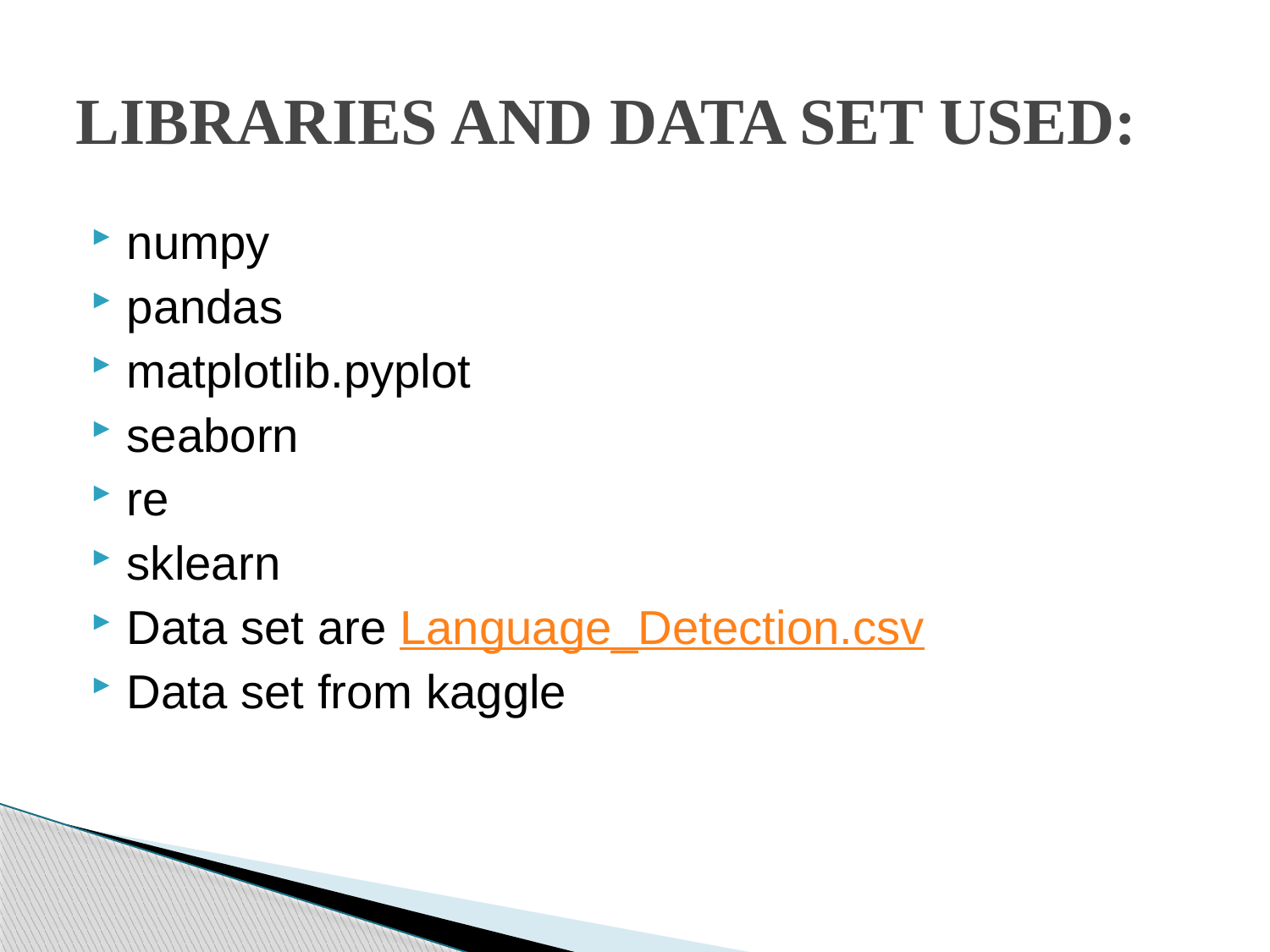

# LIBRARIES AND DATA SET USED:
numpy
pandas
matplotlib.pyplot
seaborn
re
sklearn
Data set are Language_Detection.csv
Data set from kaggle